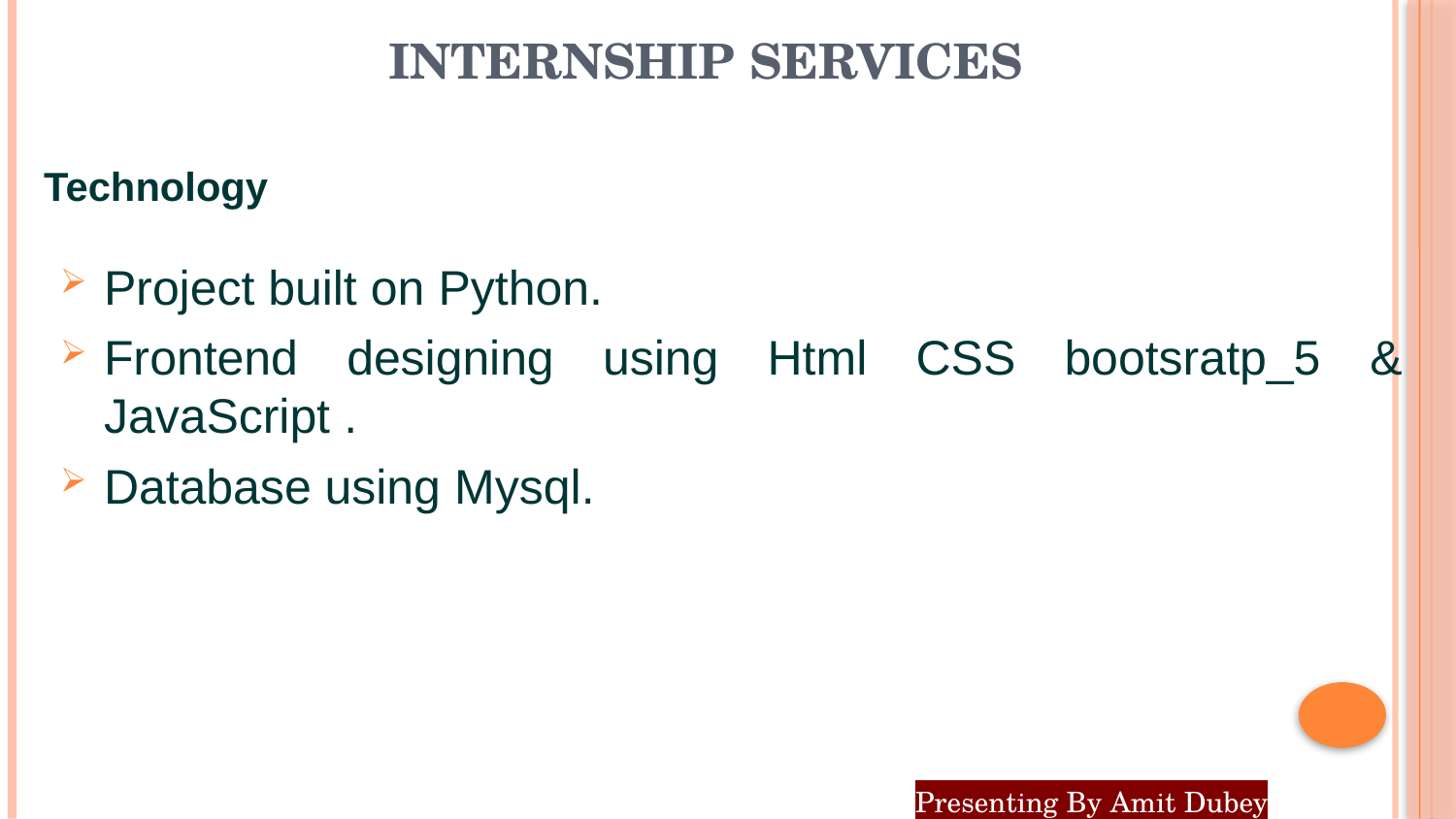

# Internship services
Technology
Project built on Python.
Frontend designing using Html CSS bootsratp_5 & JavaScript .
Database using Mysql.

Presenting By Amit Dubey